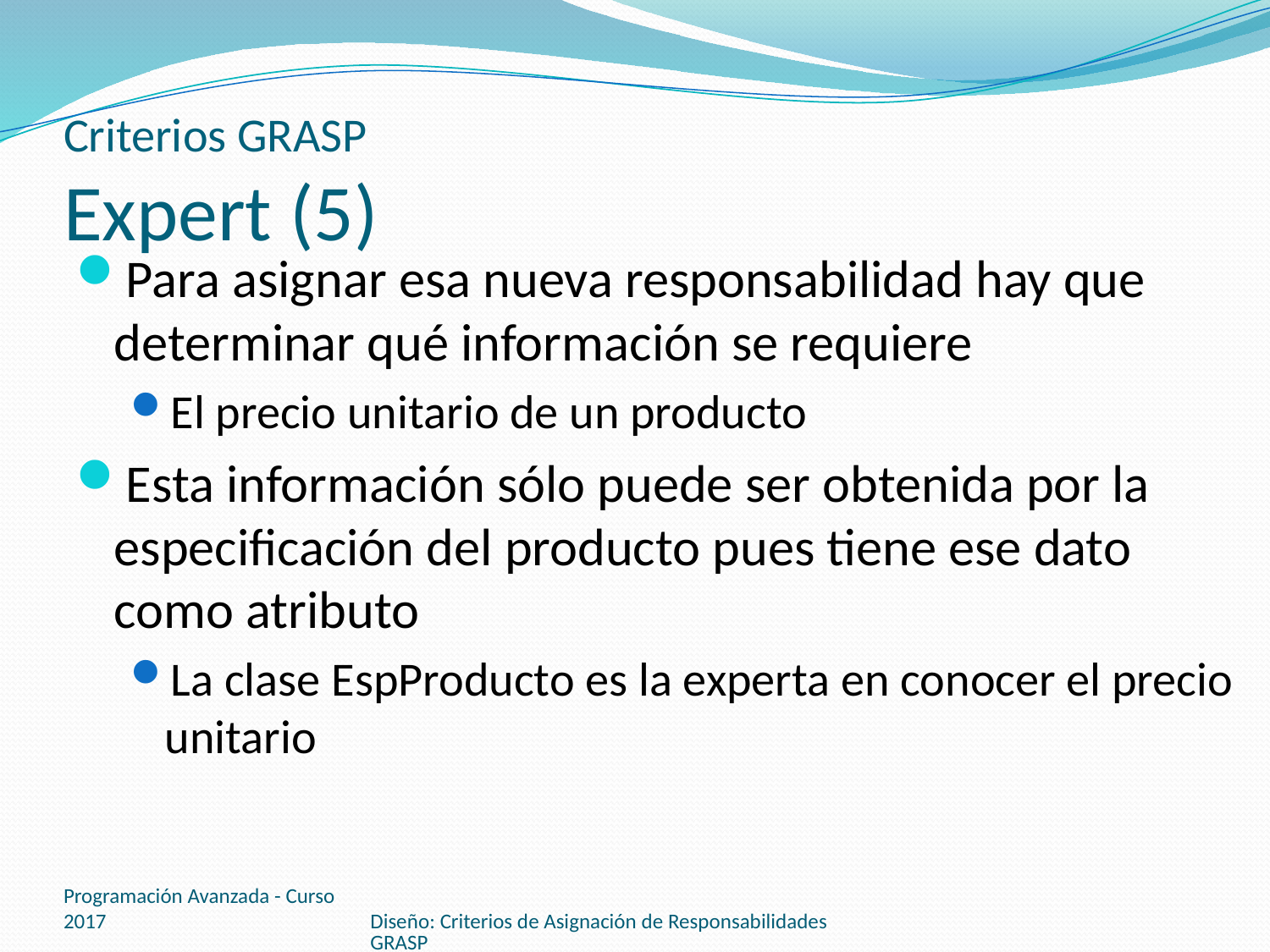

# Criterios GRASP Expert (5)
Para asignar esa nueva responsabilidad hay que determinar qué información se requiere
El precio unitario de un producto
Esta información sólo puede ser obtenida por la especificación del producto pues tiene ese dato como atributo
La clase EspProducto es la experta en conocer el precio unitario
Programación Avanzada - Curso 2017
Diseño: Criterios de Asignación de Responsabilidades GRASP